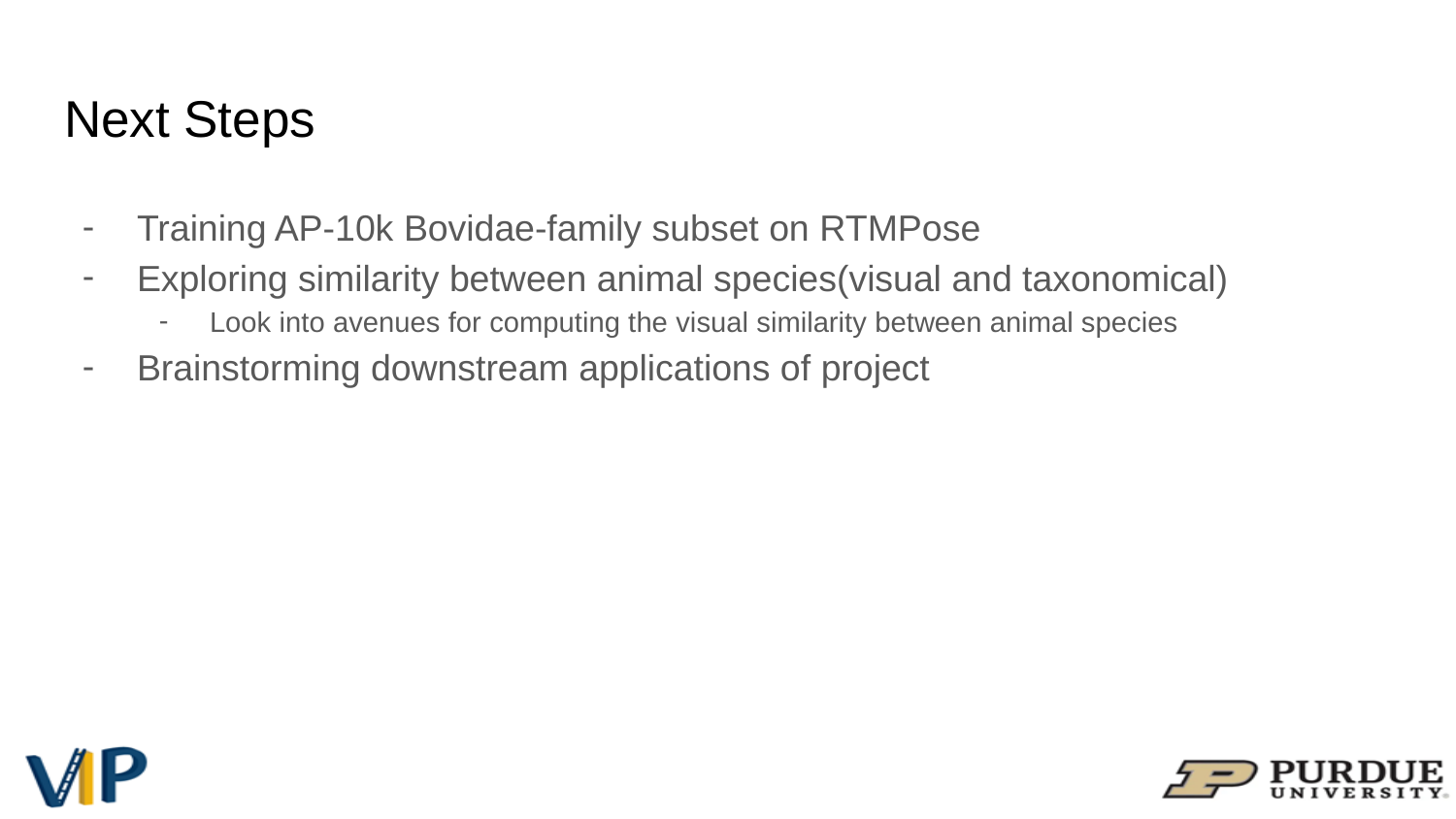

# Next Steps
Training AP-10k Bovidae-family subset on RTMPose
Exploring similarity between animal species(visual and taxonomical)
Look into avenues for computing the visual similarity between animal species
Brainstorming downstream applications of project